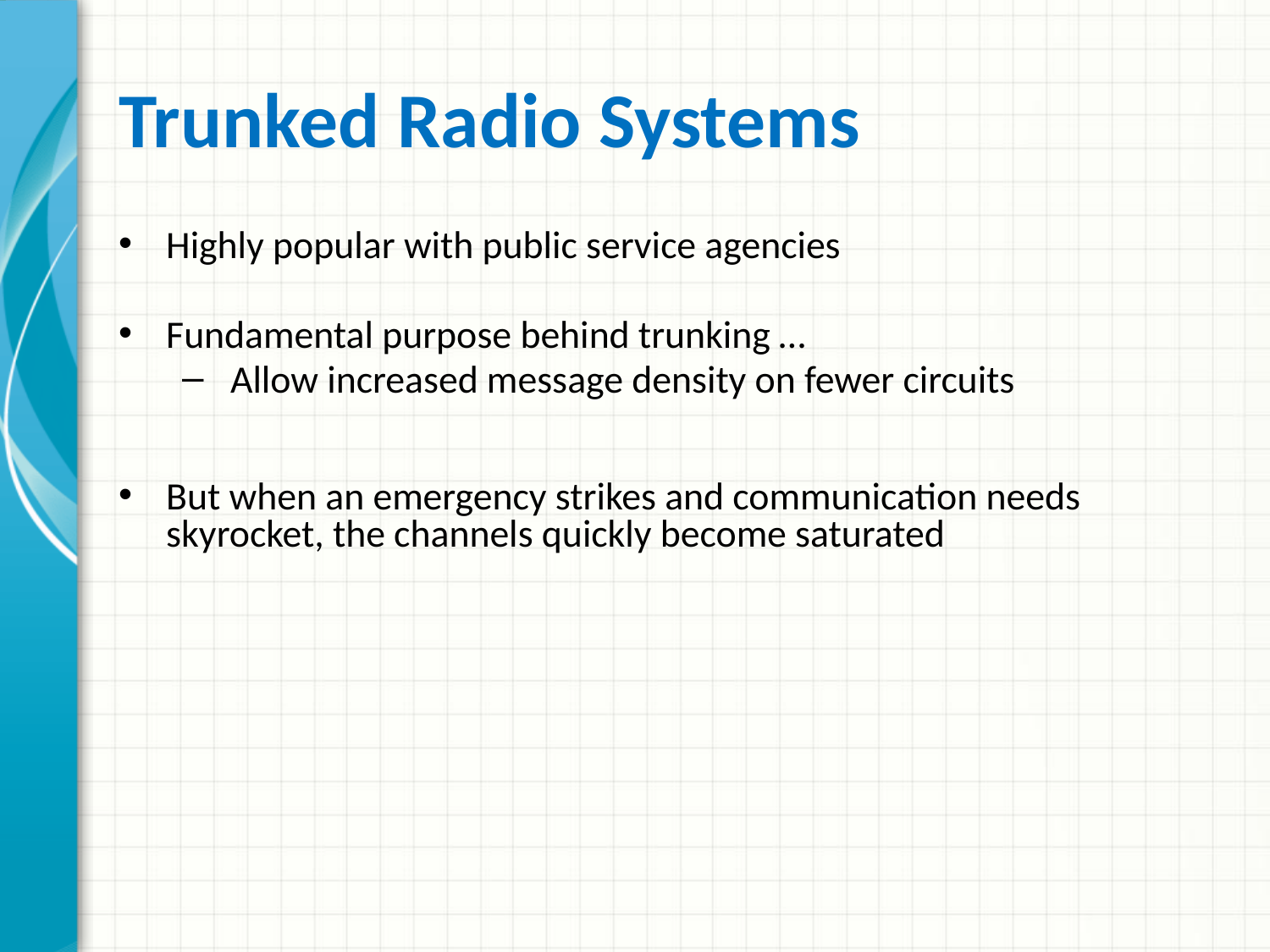

# Trunked Radio Systems
Highly popular with public service agencies

Fundamental purpose behind trunking …
 Allow increased message density on fewer circuits

But when an emergency strikes and communication needs skyrocket, the channels quickly become saturated